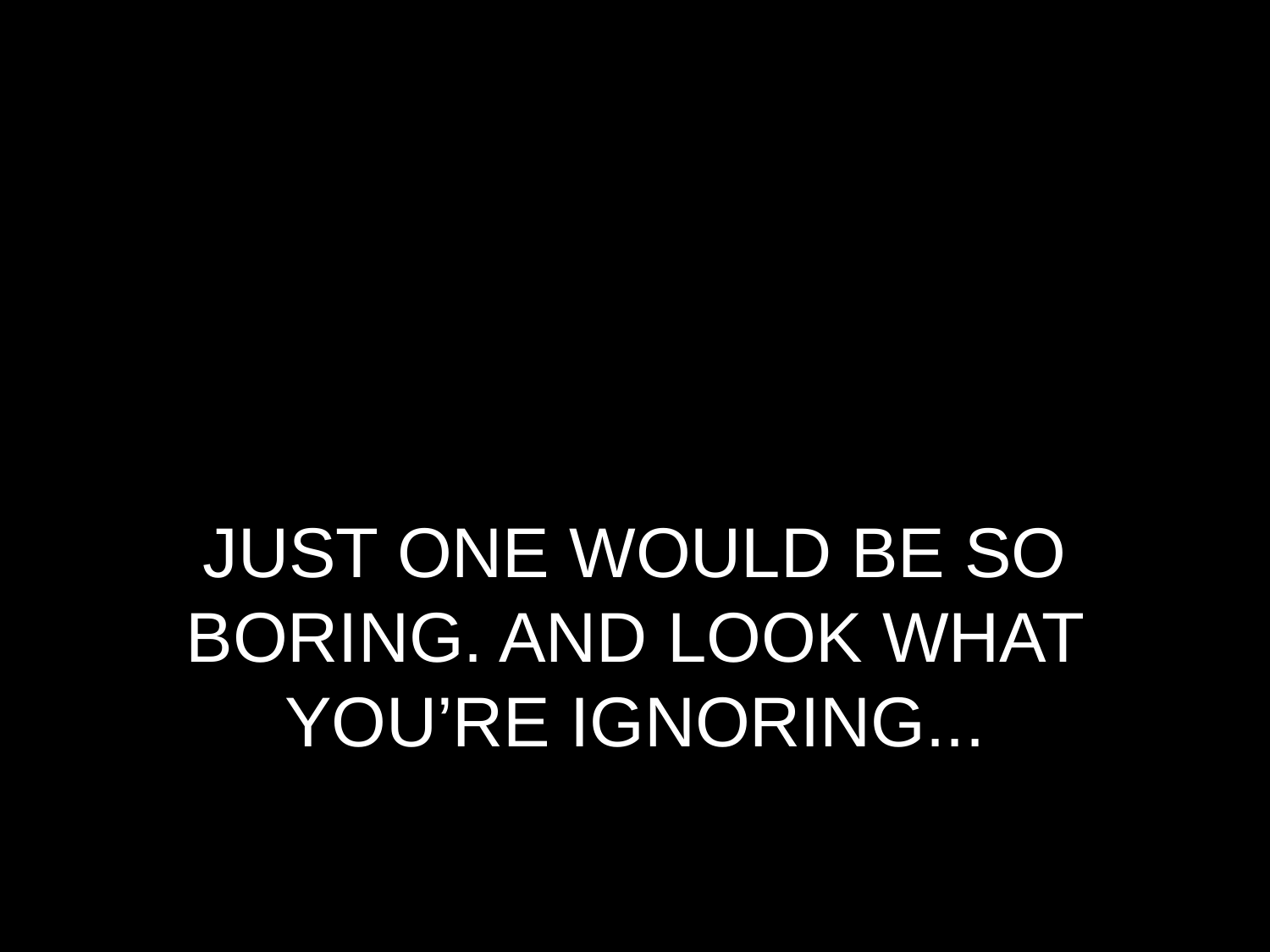

# JUST ONE WOULD BE SO BORING. AND LOOK WHAT YOU’RE IGNORING...